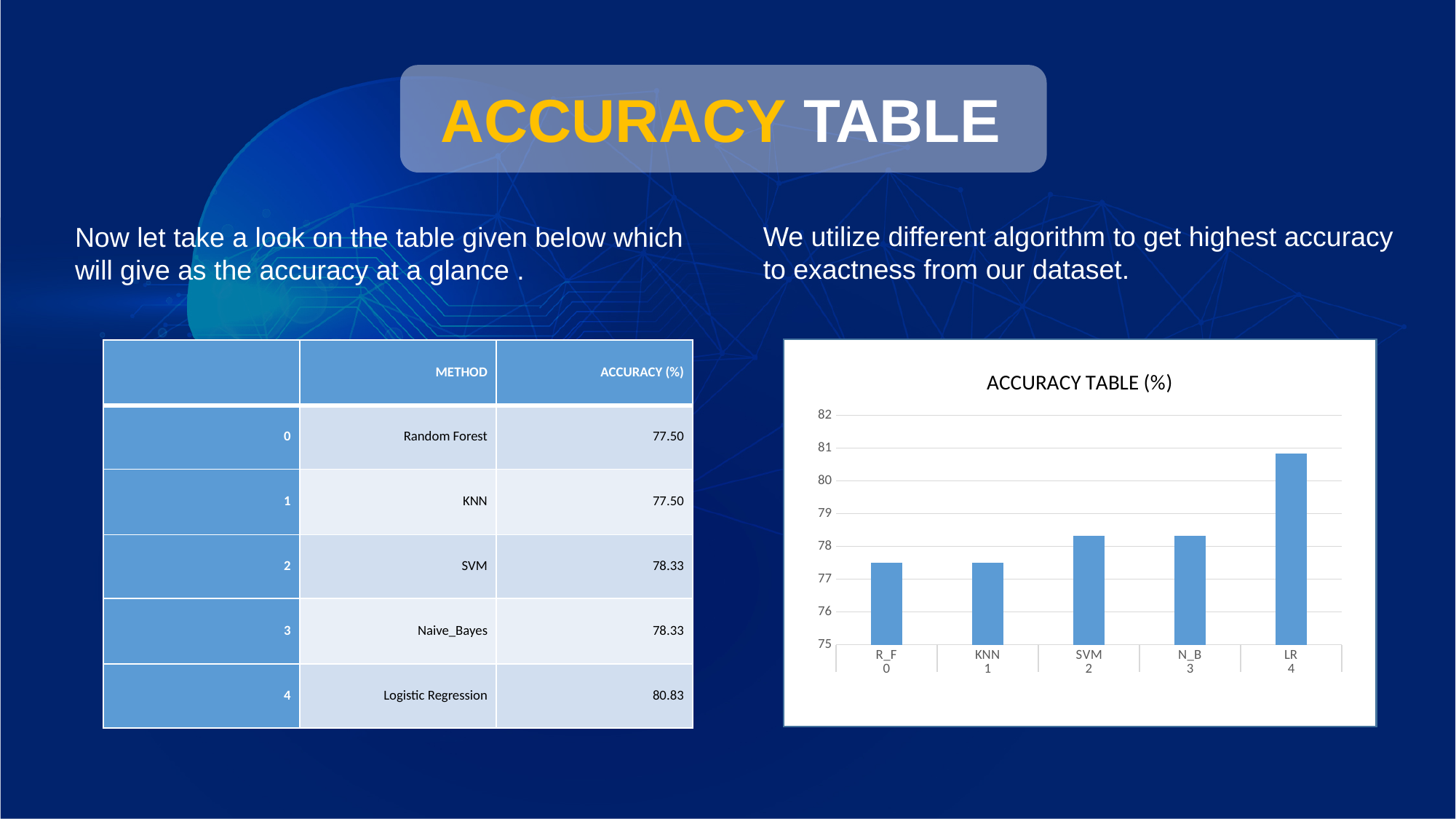

ACCURACY TABLE
Now let take a look on the table given below which will give as the accuracy at a glance .
We utilize different algorithm to get highest accuracy to exactness from our dataset.

### Chart: ACCURACY TABLE (%)

| Category | ACCURACY (%) |
|---|---|
| R_F | 77.5 |
| KNN | 77.5 |
| SVM | 78.33 |
| N_B | 78.33 |
| LR | 80.83 |
|  | METHOD | ACCURACY (%) |
| --- | --- | --- |
| 0 | Random Forest | 77.50 |
| 1 | KNN | 77.50 |
| 2 | SVM | 78.33 |
| 3 | Naive\_Bayes | 78.33 |
| 4 | Logistic Regression | 80.83 |